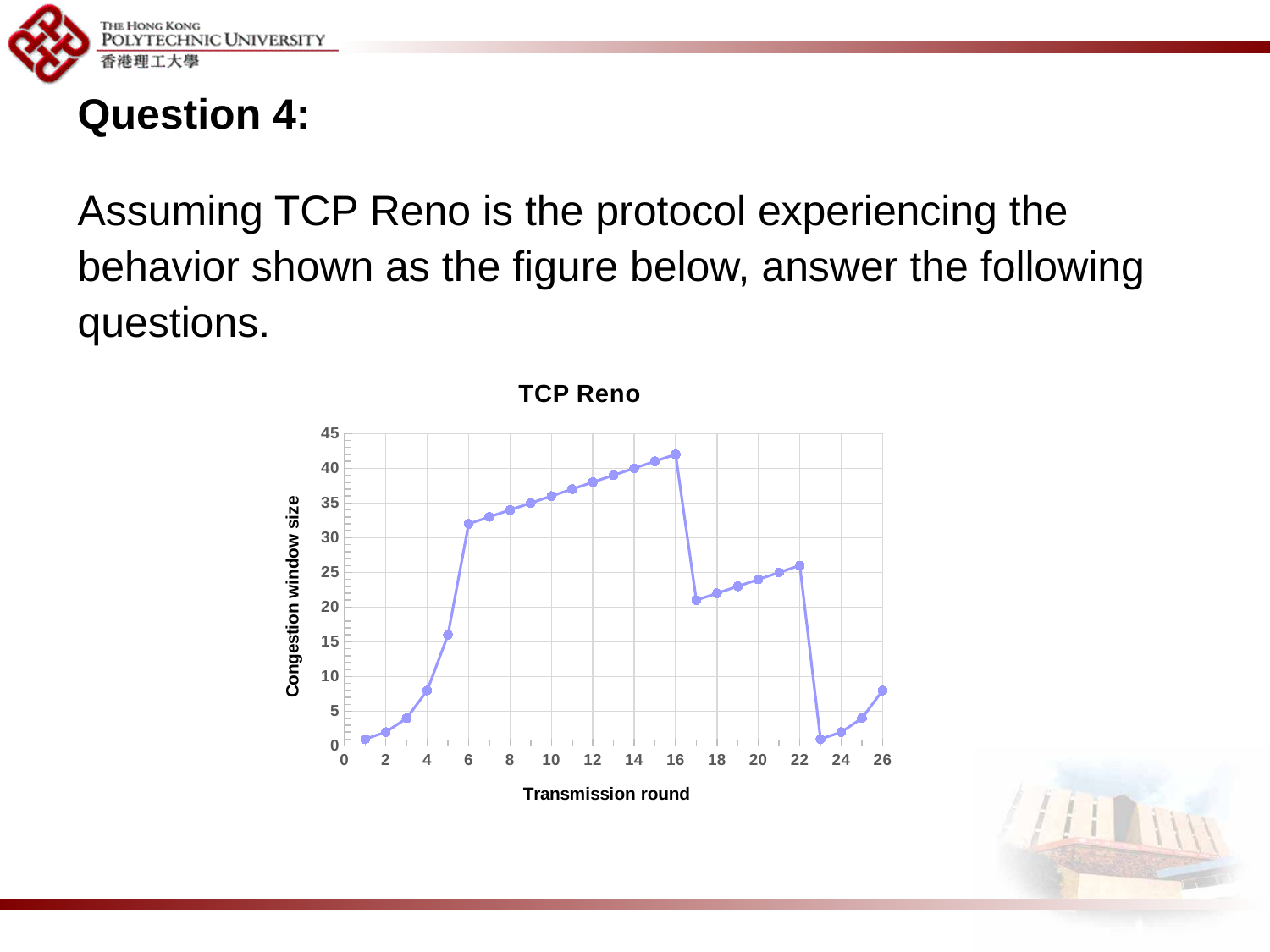

Question 4:

Assuming TCP Reno is the protocol experiencing the behavior shown as the figure below, answer the following questions.

### Chart: TCP Reno

| Category |  |
|---|---|